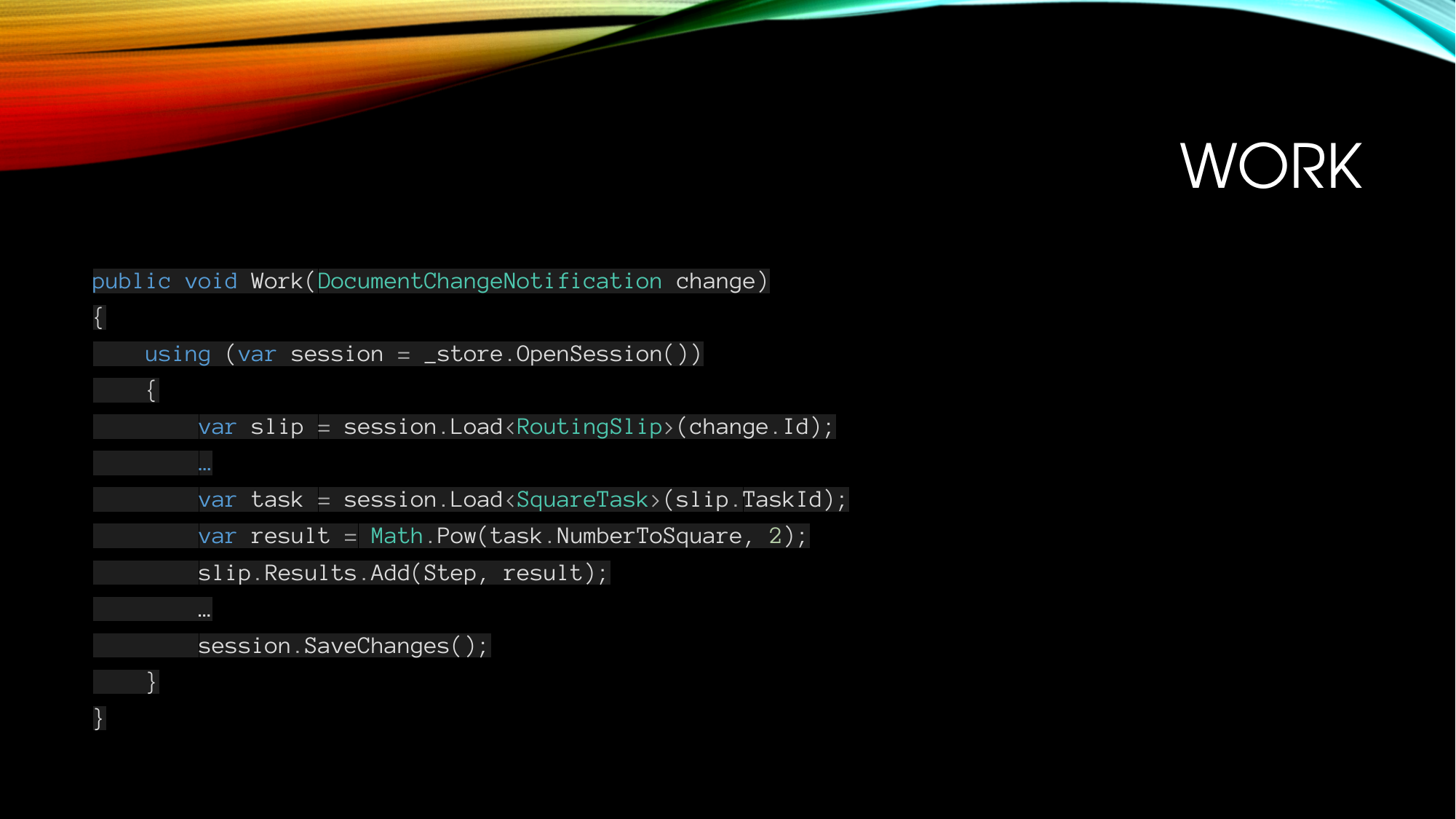

# Work
public void Work(DocumentChangeNotification change)
{
    using (var session = _store.OpenSession())
    {
        var slip = session.Load<RoutingSlip>(change.Id);
        …
        var task = session.Load<SquareTask>(slip.TaskId);
        var result = Math.Pow(task.NumberToSquare, 2);
        slip.Results.Add(Step, result);
        …
        session.SaveChanges();
    }
}